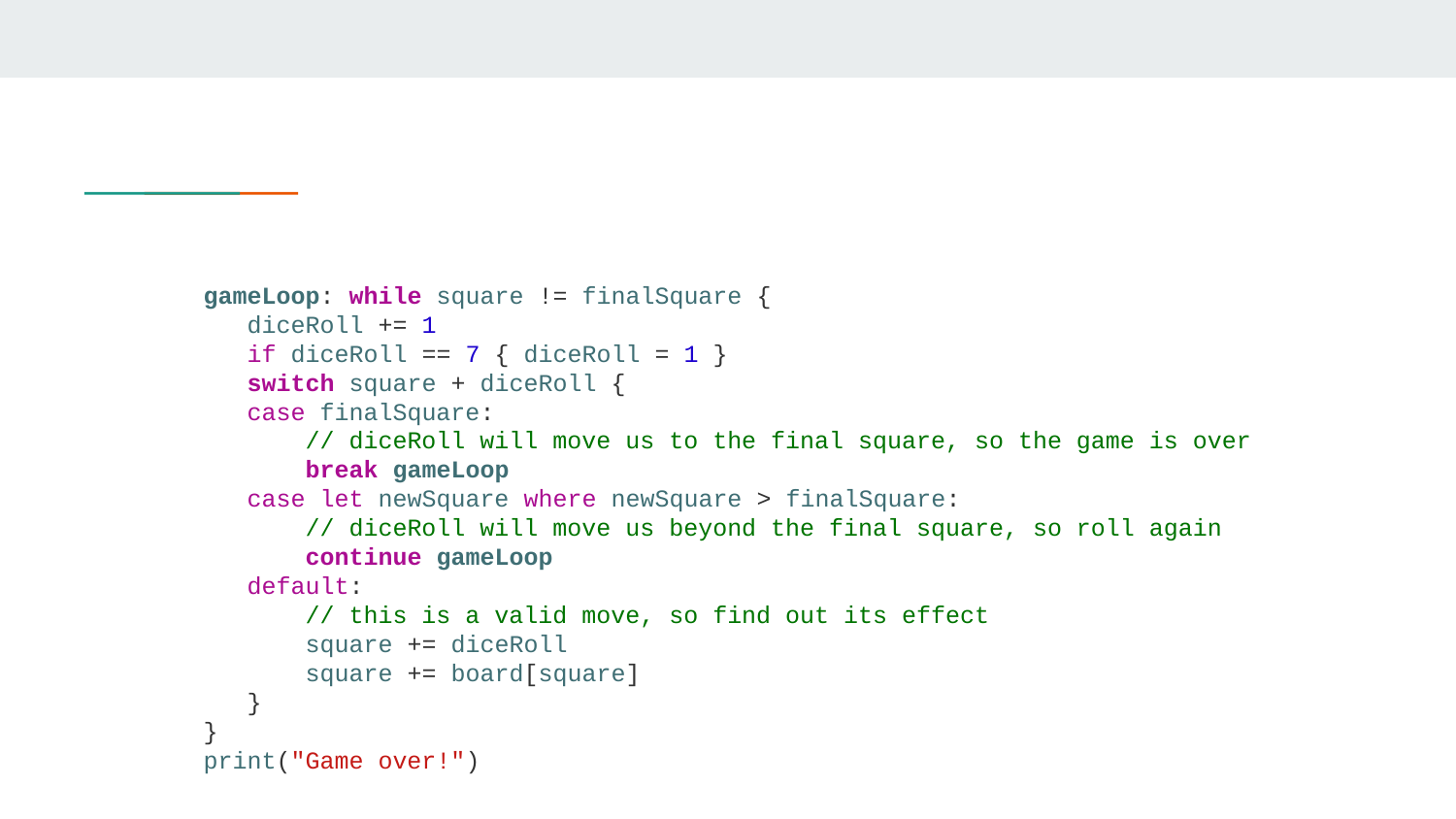

#
gameLoop: while square != finalSquare {
   diceRoll += 1
   if diceRoll == 7 { diceRoll = 1 }
   switch square + diceRoll {
   case finalSquare:
       // diceRoll will move us to the final square, so the game is over
       break gameLoop
   case let newSquare where newSquare > finalSquare:
       // diceRoll will move us beyond the final square, so roll again
       continue gameLoop
   default:
       // this is a valid move, so find out its effect
       square += diceRoll
       square += board[square]
   }
}
print("Game over!")